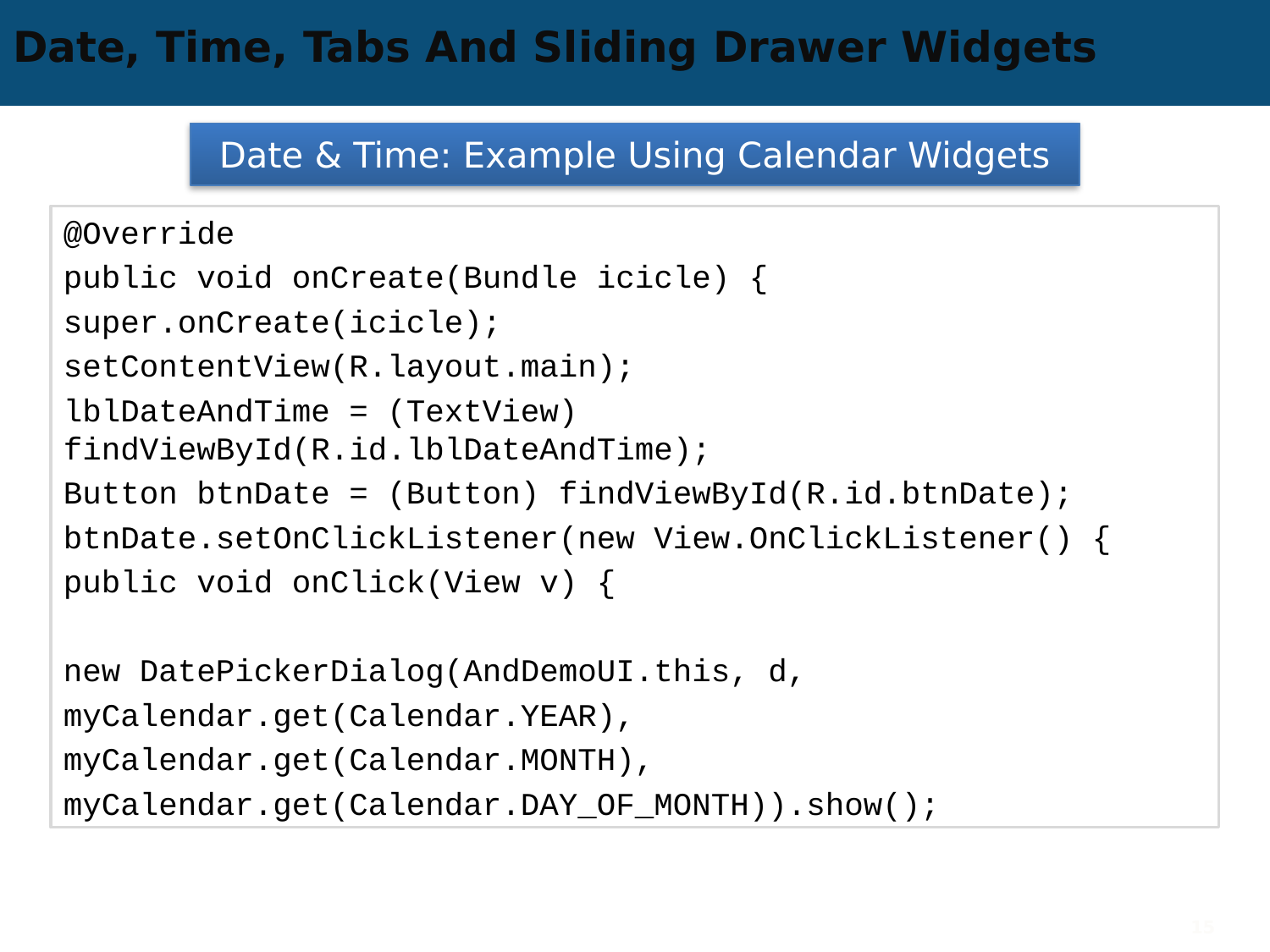

# Date, Time, Tabs And Sliding Drawer Widgets
Date & Time: Example Using Calendar Widgets
@Override
public void onCreate(Bundle icicle) {
super.onCreate(icicle);
setContentView(R.layout.main);
lblDateAndTime = (TextView) findViewById(R.id.lblDateAndTime);
Button btnDate = (Button) findViewById(R.id.btnDate);
btnDate.setOnClickListener(new View.OnClickListener() {
public void onClick(View v) {

new DatePickerDialog(AndDemoUI.this, d,
myCalendar.get(Calendar.YEAR),
myCalendar.get(Calendar.MONTH),
myCalendar.get(Calendar.DAY_OF_MONTH)).show();